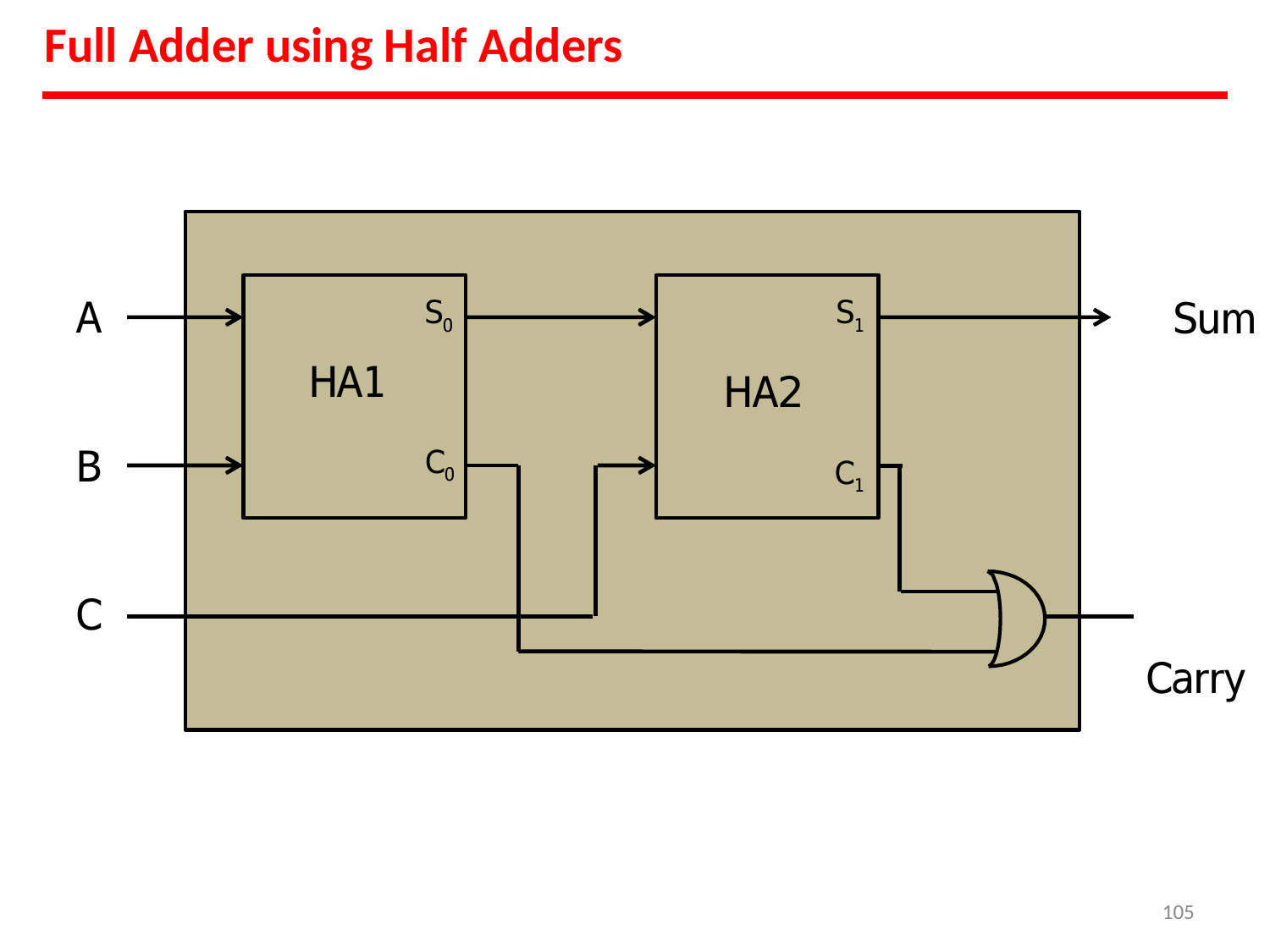

# Full Adder using Half Adders

A
Sum
S0
S1
HA1
HA2
B
C0
C1
C
Carry

105